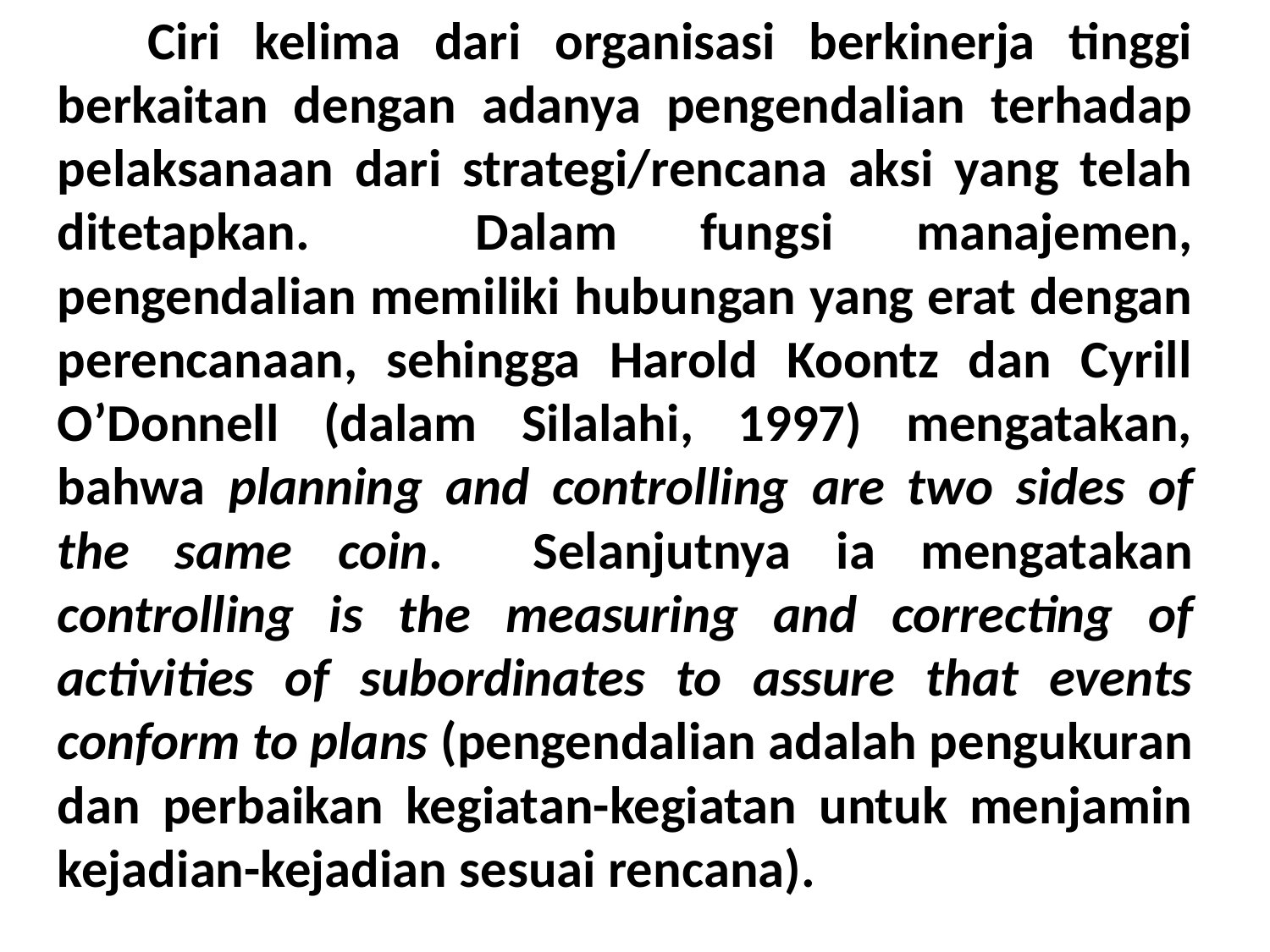

Ciri kelima dari organisasi berkinerja tinggi berkaitan dengan adanya pengendalian terhadap pelaksanaan dari strategi/rencana aksi yang telah ditetapkan.  Dalam fungsi manajemen, pengendalian memiliki hubungan yang erat dengan perencanaan, sehingga Harold Koontz dan Cyrill O’Donnell (dalam Silalahi, 1997) mengatakan, bahwa planning and controlling are two sides of the same coin.  Selanjutnya ia mengatakan controlling is the measuring and correcting of activities of subordinates to assure that events conform to plans (pengendalian adalah pengukuran dan perbaikan kegiatan-kegiatan untuk menjamin kejadian-kejadian sesuai rencana).